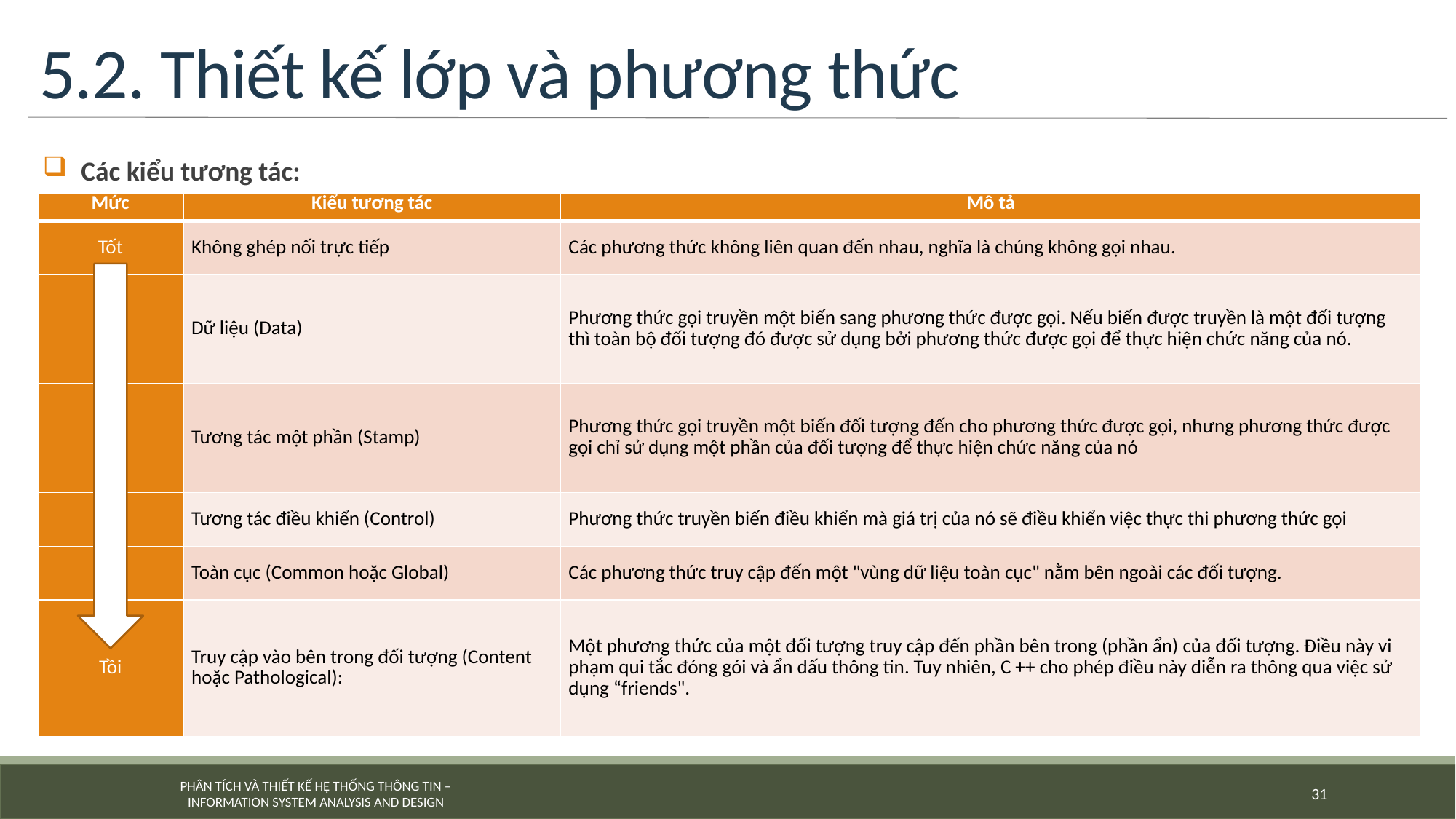

# 5.2. Thiết kế lớp và phương thức
Các kiểu tương tác:

| Mức | Kiểu tương tác | Mô tả |
| --- | --- | --- |
| Tốt | Không ghép nối trực tiếp | Các phương thức không liên quan đến nhau, nghĩa là chúng không gọi nhau. |
|  | Dữ liệu (Data) | Phương thức gọi truyền một biến sang phương thức được gọi. Nếu biến được truyền là một đối tượng thì toàn bộ đối tượng đó được sử dụng bởi phương thức được gọi để thực hiện chức năng của nó. |
|  | Tương tác một phần (Stamp) | Phương thức gọi truyền một biến đối tượng đến cho phương thức được gọi, nhưng phương thức được gọi chỉ sử dụng một phần của đối tượng để thực hiện chức năng của nó |
|  | Tương tác điều khiển (Control) | Phương thức truyền biến điều khiển mà giá trị của nó sẽ điều khiển việc thực thi phương thức gọi |
|  | Toàn cục (Common hoặc Global) | Các phương thức truy cập đến một "vùng dữ liệu toàn cục" nằm bên ngoài các đối tượng. |
| Tồi | Truy cập vào bên trong đối tượng (Content hoặc Pathological): | Một phương thức của một đối tượng truy cập đến phần bên trong (phần ẩn) của đối tượng. Điều này vi phạm qui tắc đóng gói và ẩn dấu thông tin. Tuy nhiên, C ++ cho phép điều này diễn ra thông qua việc sử dụng “friends". |

31